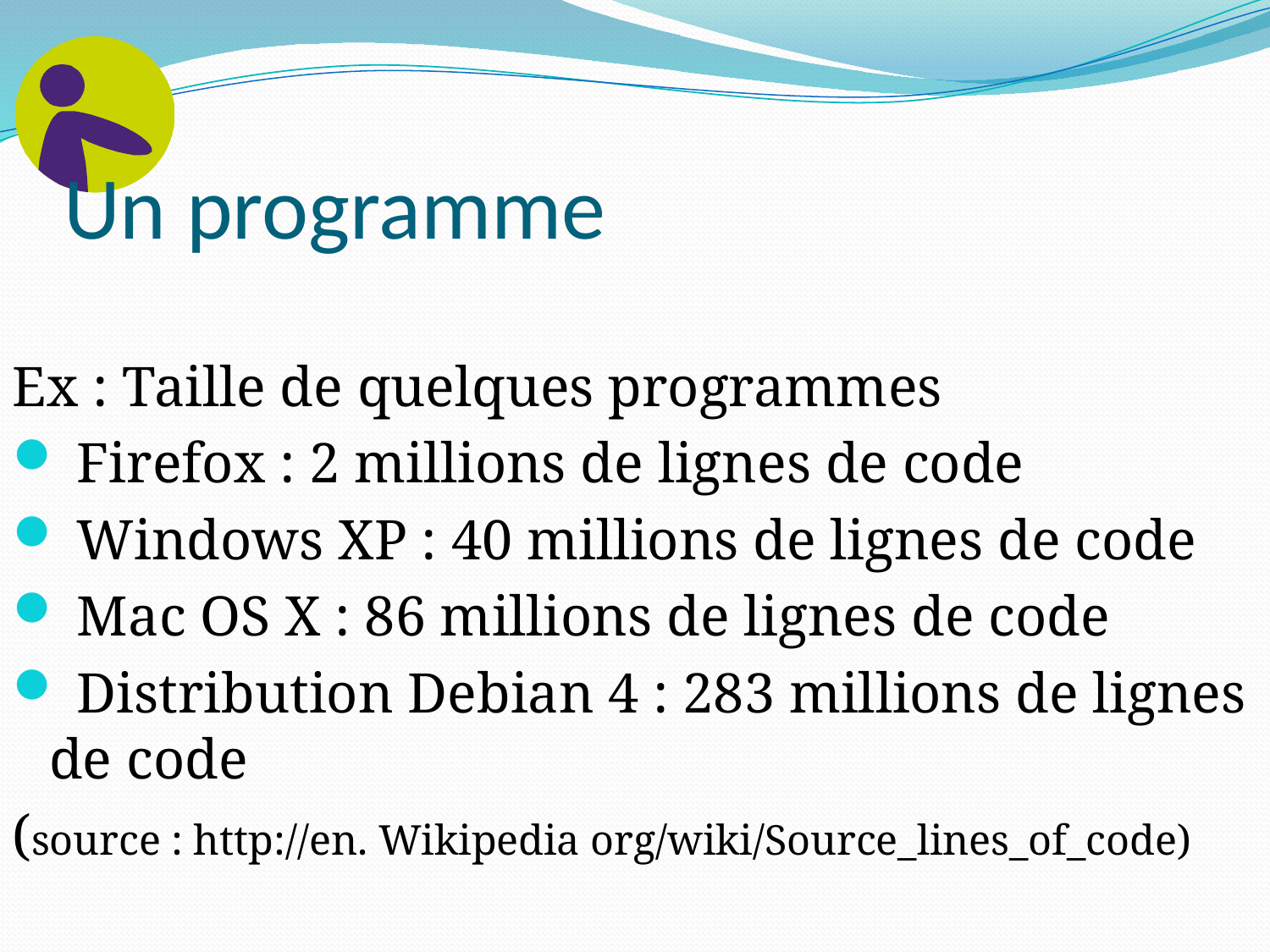

# Un programme

Ex : Taille de quelques programmes
 Firefox : 2 millions de lignes de code
 Windows XP : 40 millions de lignes de code
 Mac OS X : 86 millions de lignes de code
 Distribution Debian 4 : 283 millions de lignes de code
(source : http://en. Wikipedia org/wiki/Source_lines_of_code)